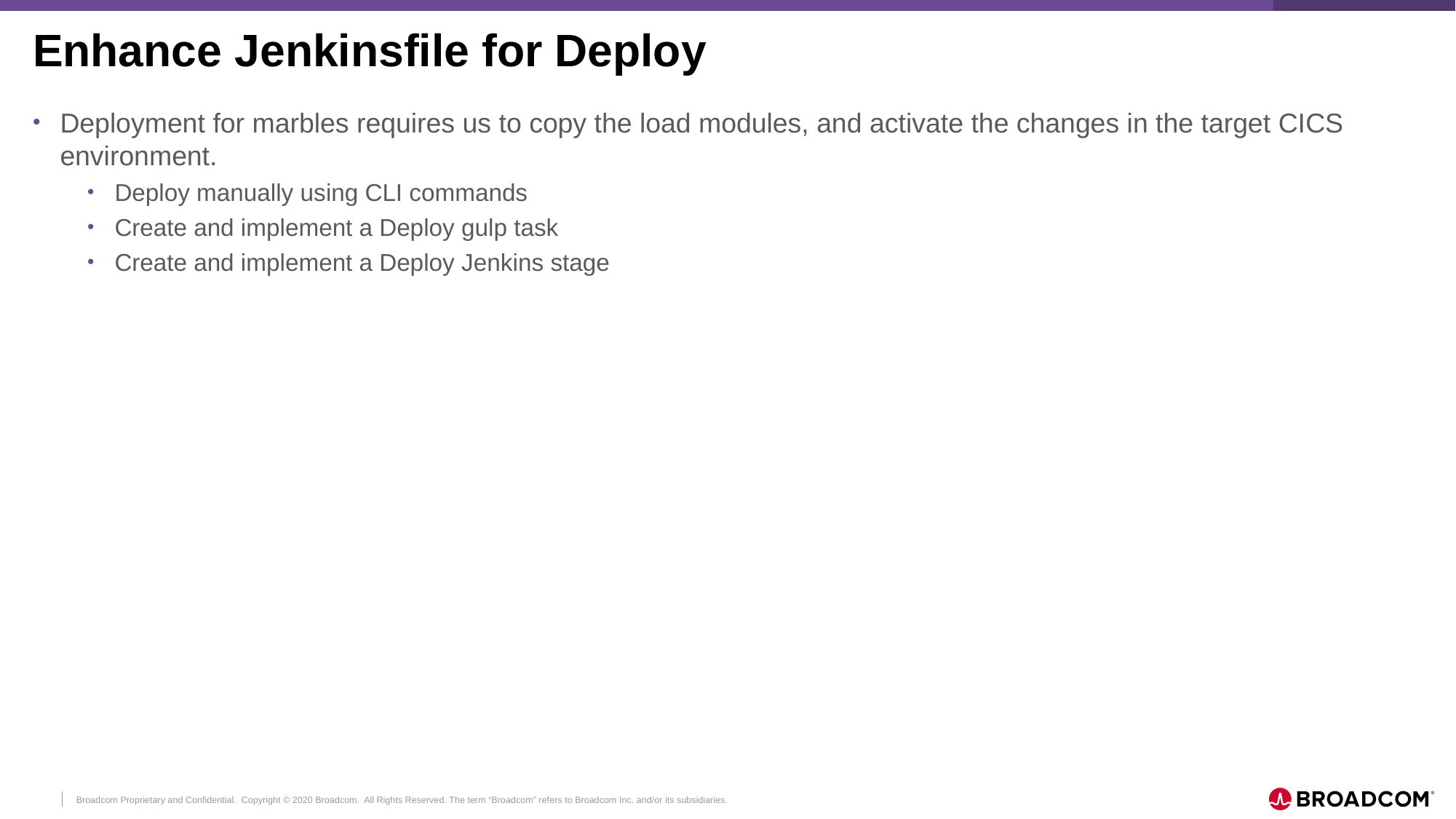

# Enhance Jenkinsfile for Deploy
Deployment for marbles requires us to copy the load modules, and activate the changes in the target CICS environment.
Deploy manually using CLI commands
Create and implement a Deploy gulp task
Create and implement a Deploy Jenkins stage